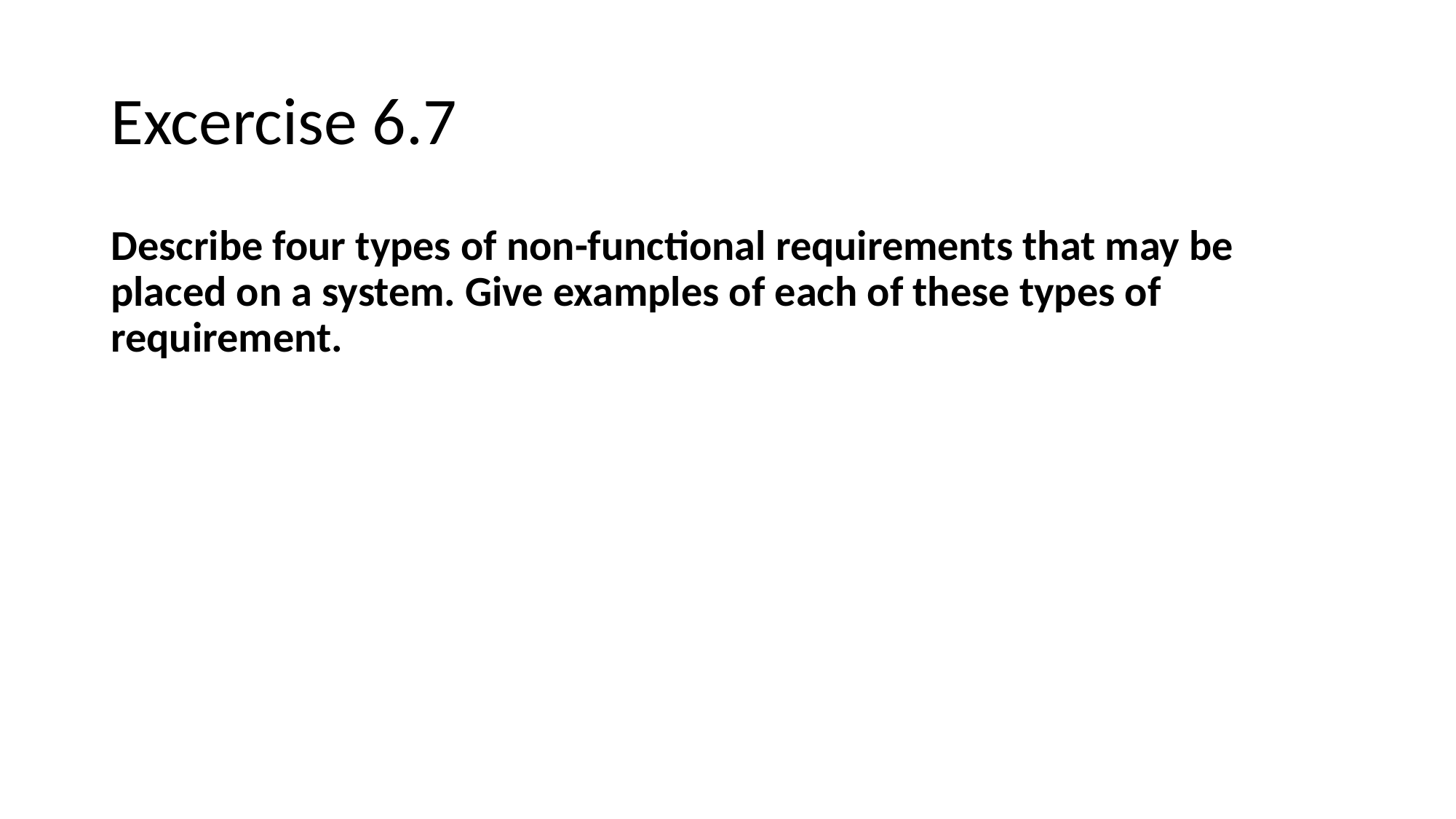

# Excercise 6.7
Describe four types of non-functional requirements that may be placed on a system. Give examples of each of these types of requirement.